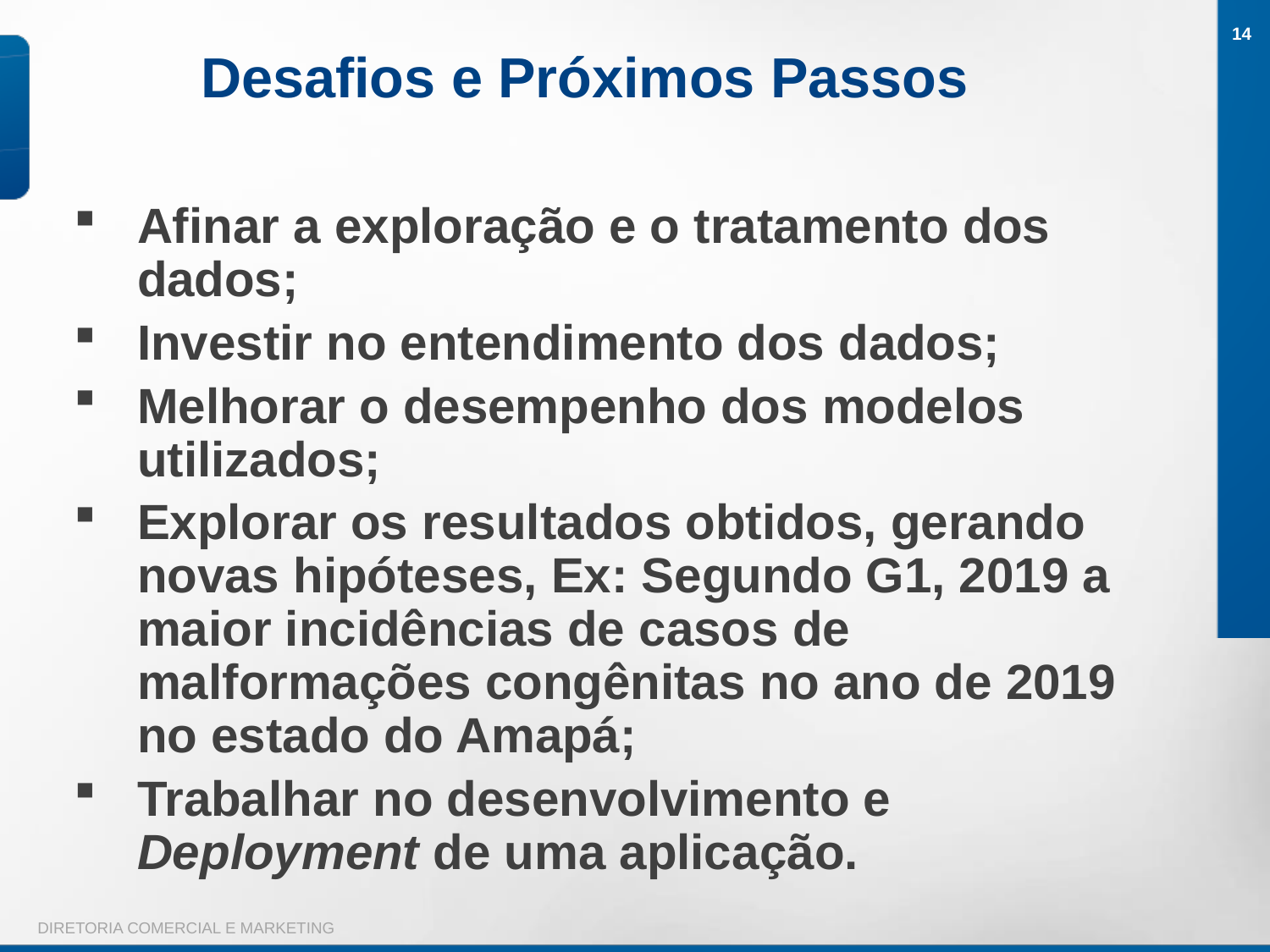

14
Desafios e Próximos Passos

Afinar a exploração e o tratamento dos dados;
Investir no entendimento dos dados;
Melhorar o desempenho dos modelos utilizados;
Explorar os resultados obtidos, gerando novas hipóteses, Ex: Segundo G1, 2019 a maior incidências de casos de malformações congênitas no ano de 2019 no estado do Amapá;
Trabalhar no desenvolvimento e Deployment de uma aplicação.